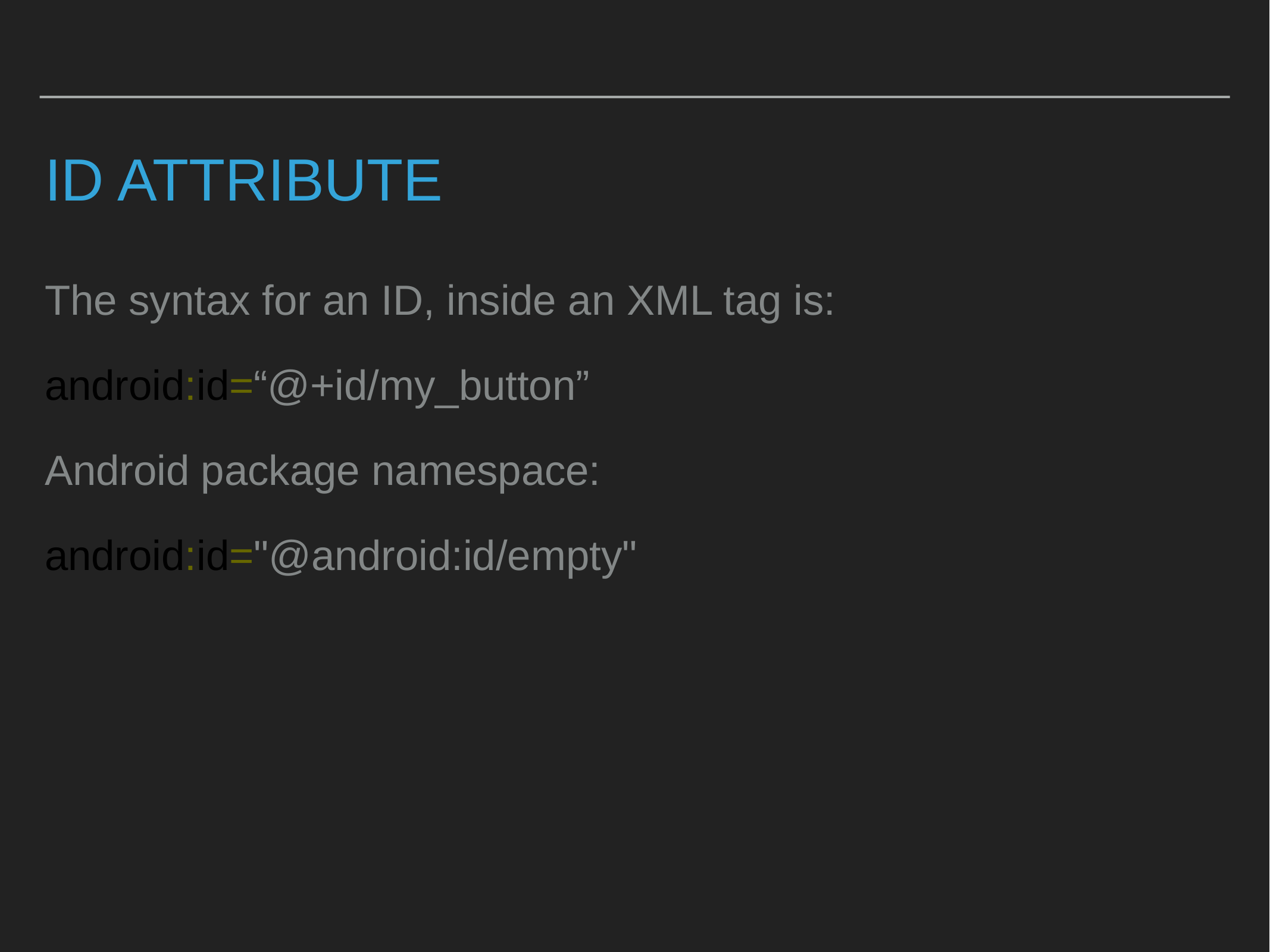

# Id attribute
The syntax for an ID, inside an XML tag is:
android:id=“@+id/my_button”
Android package namespace:
android:id="@android:id/empty"